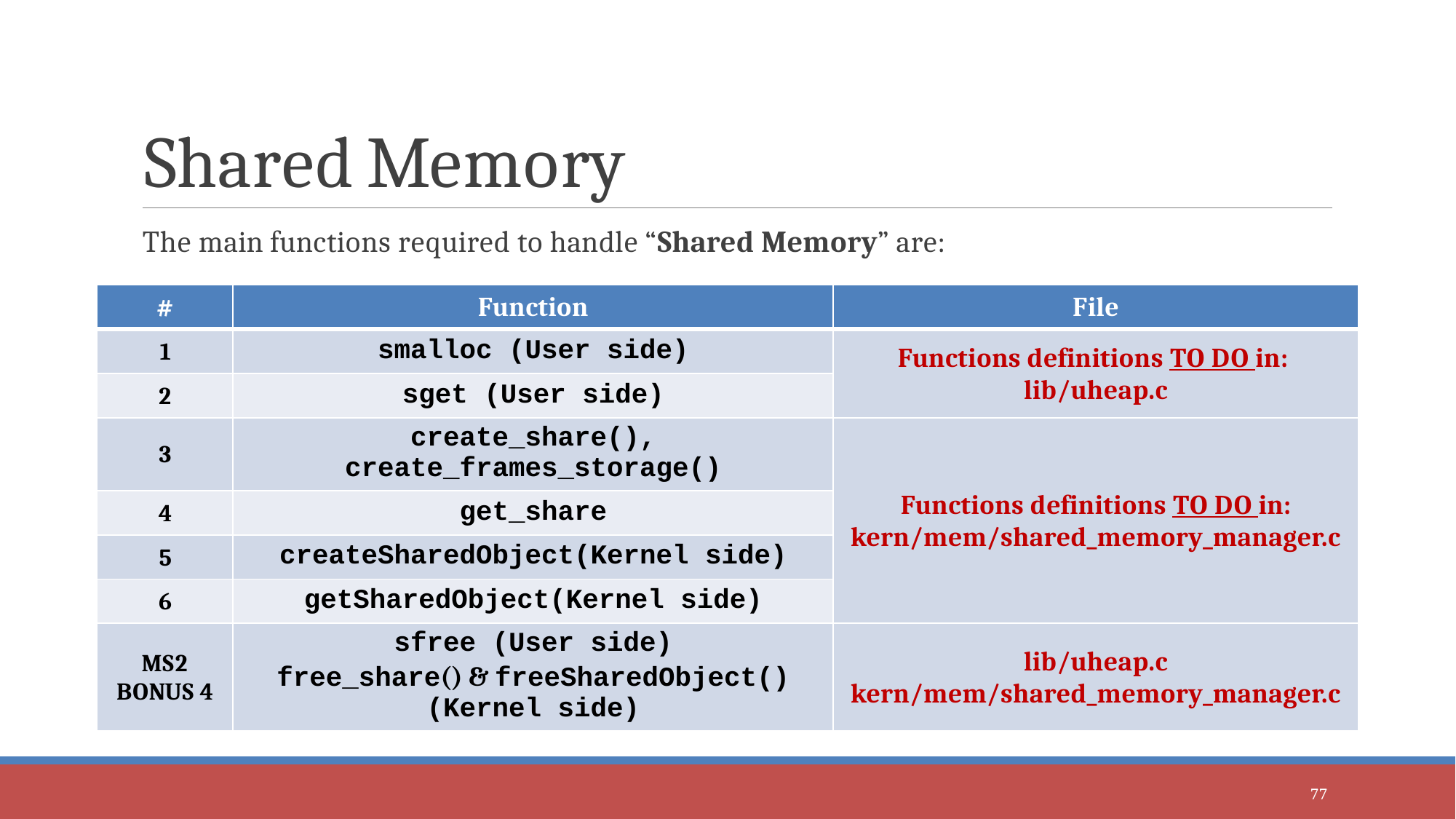

# Shared Memory
The main functions required to handle “Shared Memory” are:

| # | Function | File |
| --- | --- | --- |
| 1 | smalloc (User side) | Functions definitions TO DO in: lib/uheap.c |
| 2 | sget (User side) |  |
| 3 | create\_share(), create\_frames\_storage() | Functions definitions TO DO in: kern/mem/shared\_memory\_manager.c |
| 4 | get\_share |  |
| 5 | createSharedObject(Kernel side) |  |
| 6 | getSharedObject(Kernel side) |  |
| MS2 BONUS 4 | sfree (User side) free\_share() & freeSharedObject() (Kernel side) | lib/uheap.c kern/mem/shared\_memory\_manager.c |
77